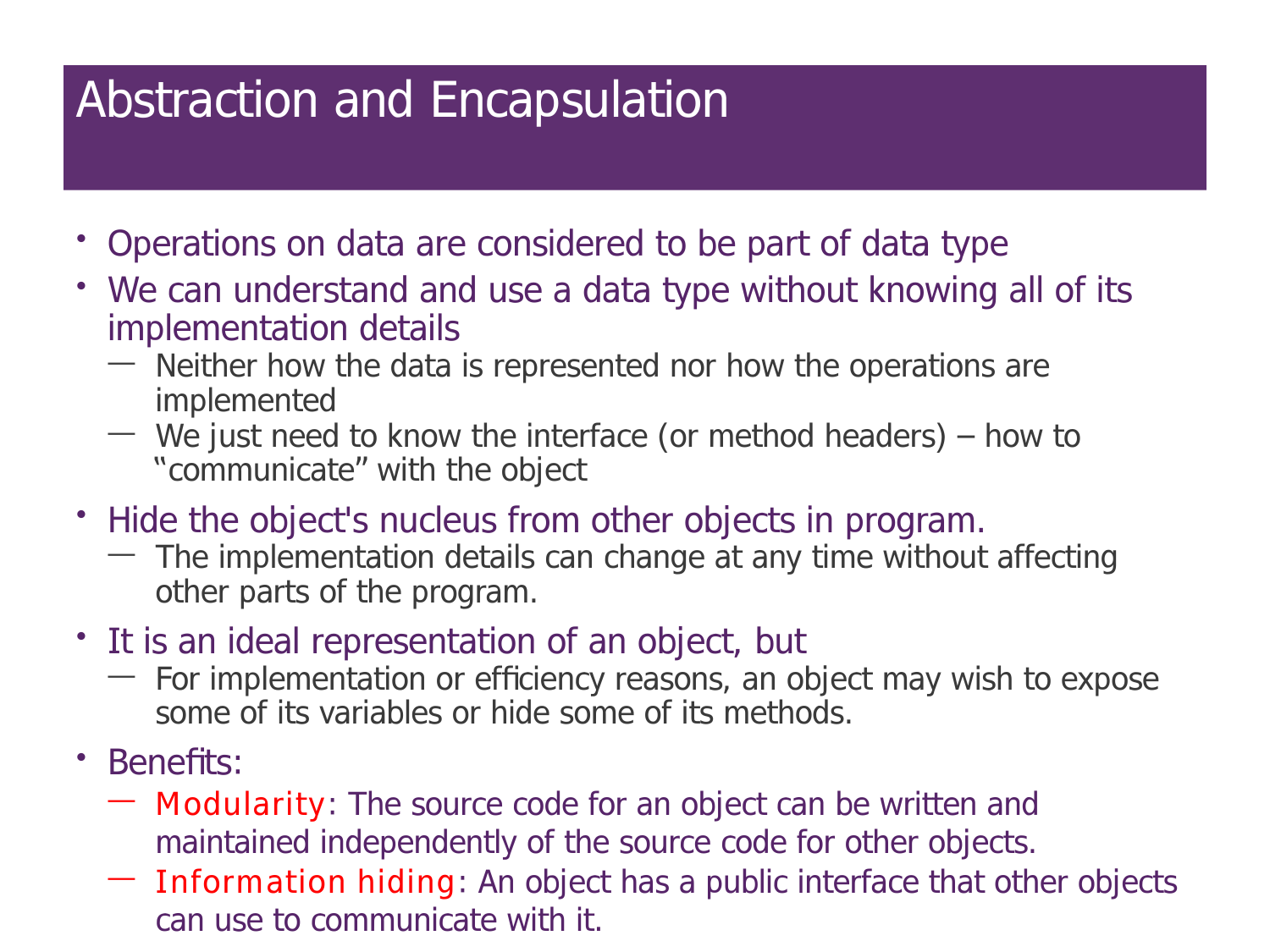

# Abstraction and Encapsulation
Operations on data are considered to be part of data type
We can understand and use a data type without knowing all of its implementation details
Neither how the data is represented nor how the operations are implemented
We just need to know the interface (or method headers) – how to “communicate” with the object
Hide the object's nucleus from other objects in program.
The implementation details can change at any time without affecting other parts of the program.
It is an ideal representation of an object, but
For implementation or efficiency reasons, an object may wish to expose some of its variables or hide some of its methods.
Benefits:
Modularity: The source code for an object can be written and maintained independently of the source code for other objects.
Information hiding: An object has a public interface that other objects can use to communicate with it.